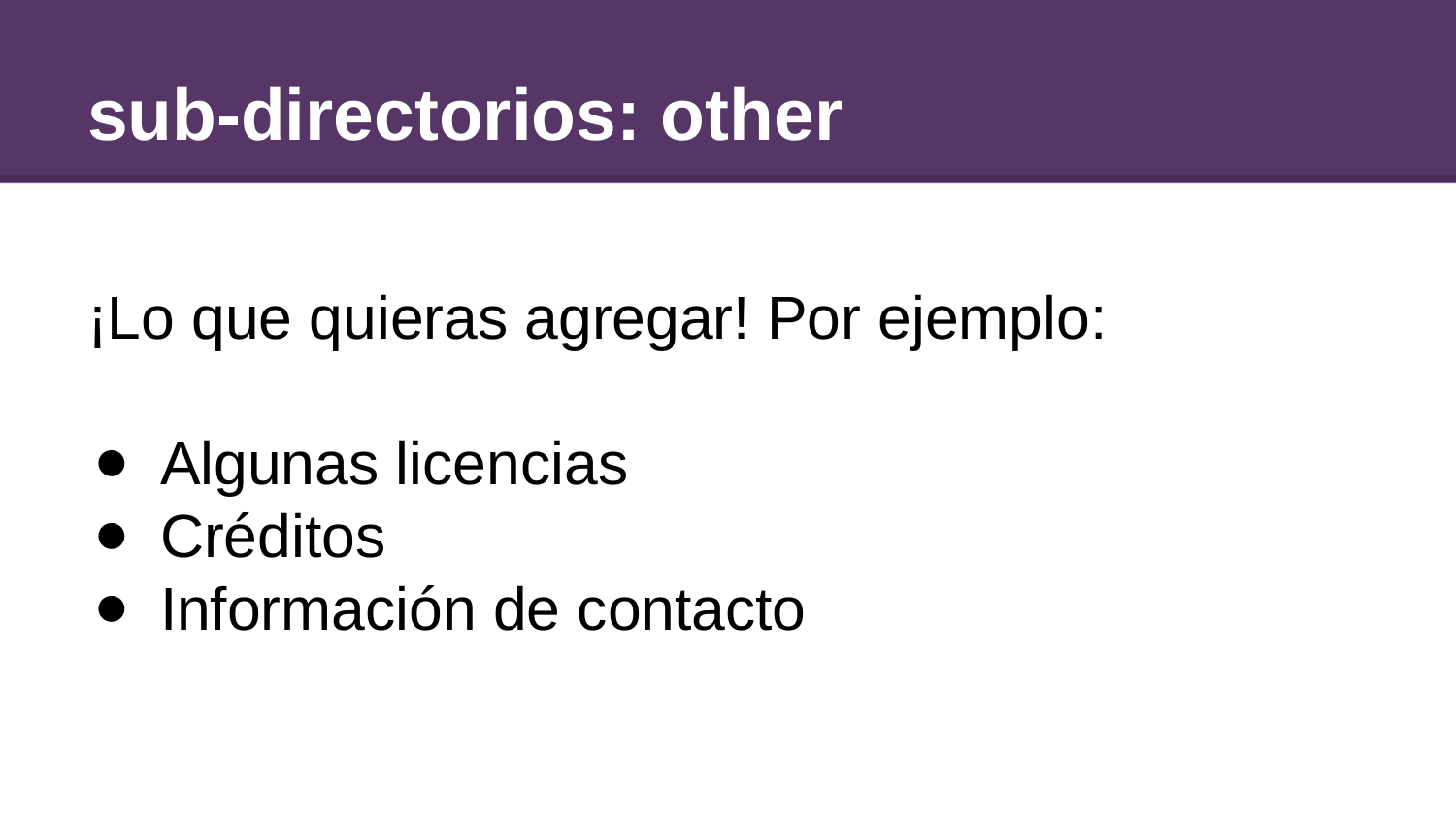

# sub-directorios: other

¡Lo que quieras agregar! Por ejemplo:

Algunas licencias
Créditos
Información de contacto